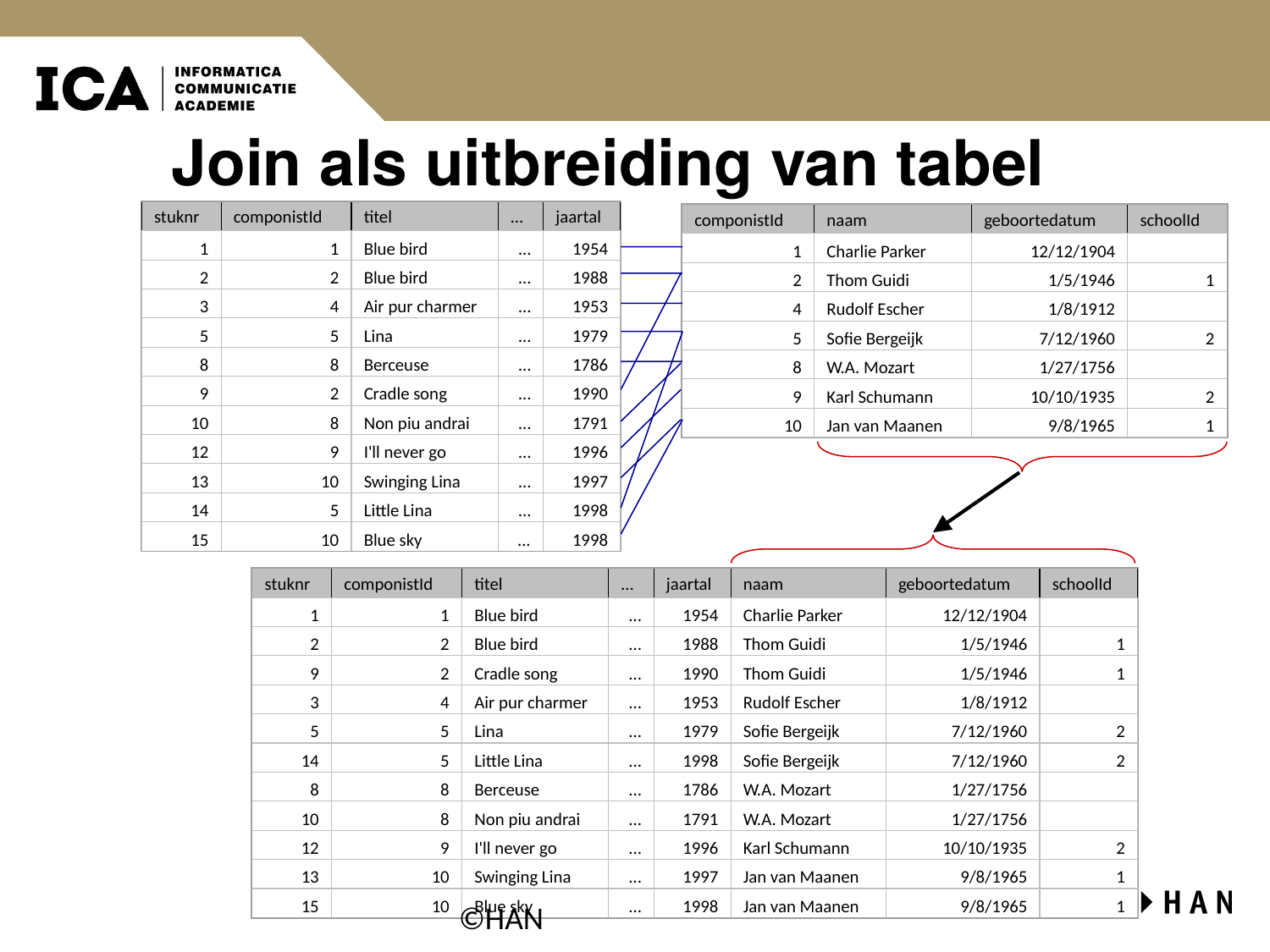

# Join als uitbreiding van tabel

stuknr

componistId

titel

…

jaartal

1

1

Blue bird

…

1954

2

2

Blue bird

…

1988

3

4

Air pur charmer

…

1953

5

5

Lina

…

1979

8

8

Berceuse

…

1786

9

2

Cradle song

…

1990

10

8

Non piu andrai

…

1791

12

9

I'll never go

…

1996

13

10

Swinging Lina

…

1997

14

5

Little Lina

…

1998

15

10

Blue sky

...

1998

componistId

naam

geboortedatum

schoolId

1

Charlie Parker

12/12/1904

2

Thom Guidi

1/5/1946

1

4

Rudolf Escher

1/8/1912

5

Sofie Bergeijk

7/12/1960

2

8

W.A. Mozart

1/27/1756

9

Karl Schumann

10/10/1935

2

10

Jan van Maanen

9/8/1965

1

stuknr

componistId

titel

…

jaartal

naam

geboortedatum

schoolId

1

1

Blue bird

…

1954

Charlie Parker

12/12/1904

2

2

Blue bird

…

1988

Thom Guidi

1/5/1946

1

9

2

Cradle song

…

1990

Thom Guidi

1/5/1946

1

3

4

Air pur charmer

…

1953

Rudolf Escher

1/8/1912

5

5

Lina

…

1979

Sofie Bergeijk

7/12/1960

2

14

5

Little Lina

…

1998

Sofie Bergeijk

7/12/1960

2

8

8

Berceuse

…

1786

W.A. Mozart

1/27/1756

10

8

Non piu andrai

…

1791

W.A. Mozart

1/27/1756

12

9

I'll never go

…

1996

Karl Schumann

10/10/1935

2

13

10

Swinging Lina

…

1997

Jan van Maanen

9/8/1965

1

15

10

Blue sky

…

1998

Jan van Maanen

9/8/1965

1

©HAN